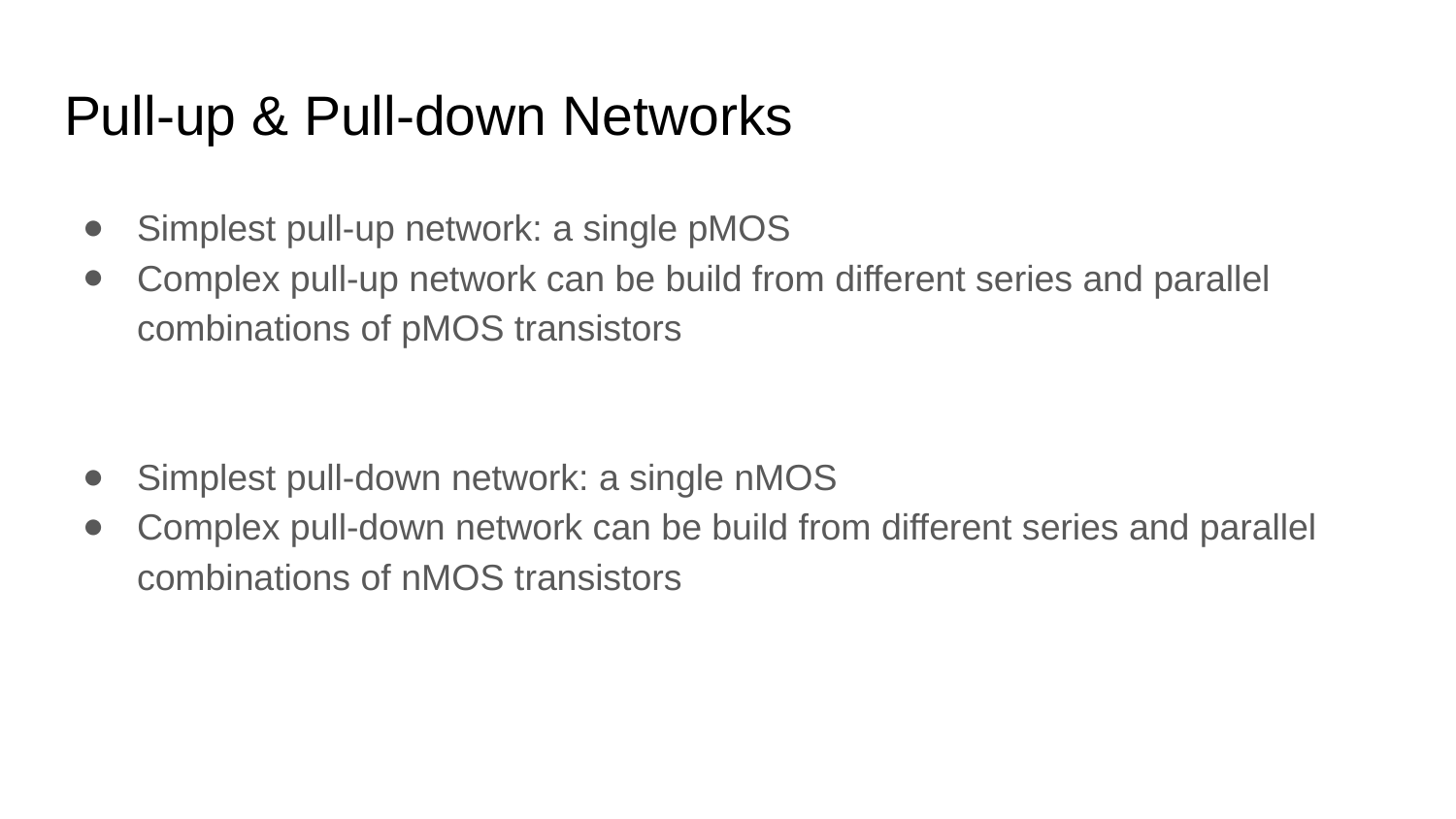

# Pull-up & Pull-down Networks
Simplest pull-up network: a single pMOS
Complex pull-up network can be build from different series and parallel combinations of pMOS transistors

Simplest pull-down network: a single nMOS
Complex pull-down network can be build from different series and parallel combinations of nMOS transistors